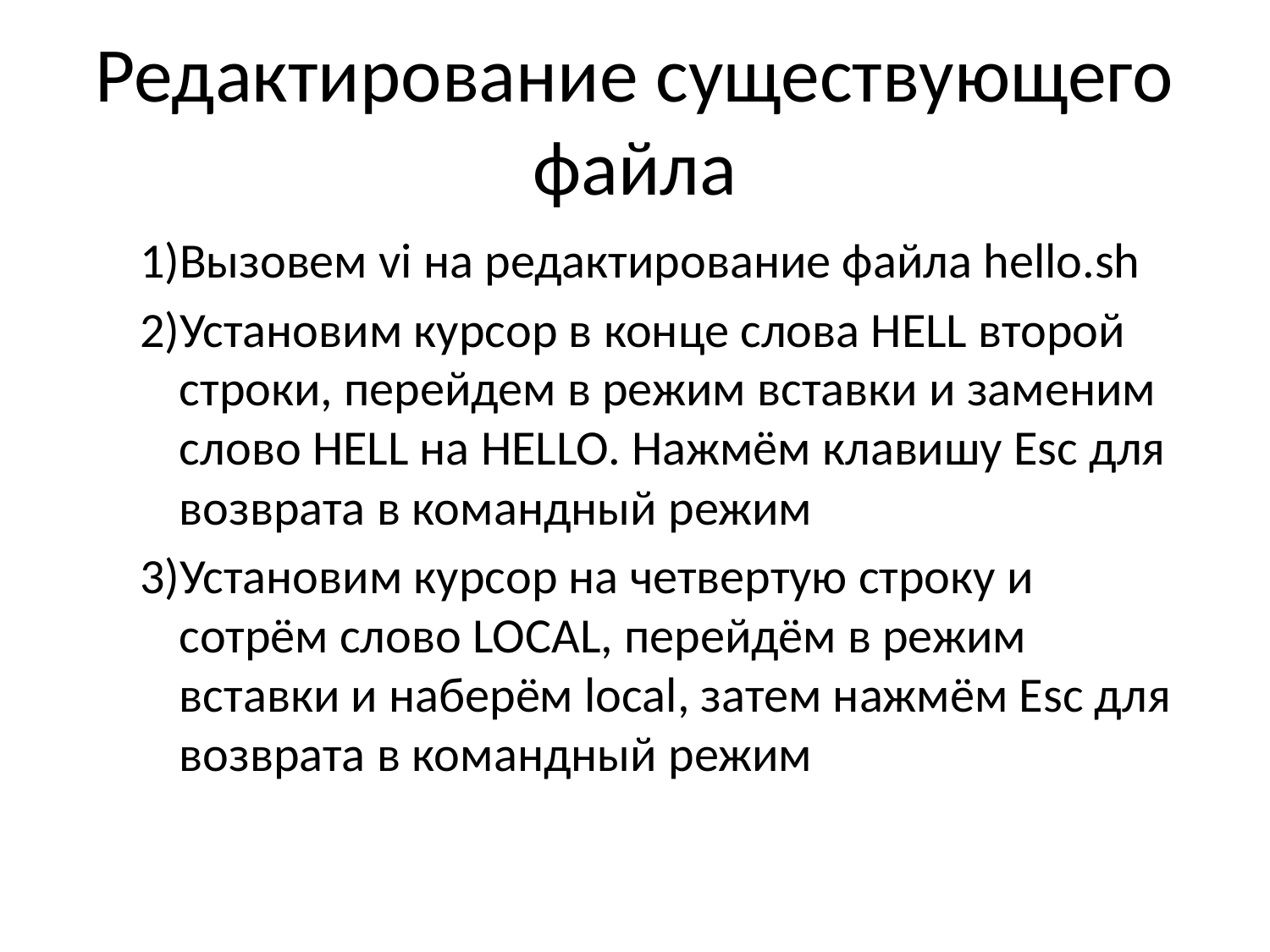

# Редактирование существующего файла
Вызовем vi на редактирование файла hello.sh
Установим курсор в конце слова HELL второй строки, перейдем в режим вставки и заменим слово HELL на HELLO. Нажмём клавишу Esc для возврата в командный режим
Установим курсор на четвертую строку и сотрём слово LOCAL, перейдём в режим вставки и наберём local, затем нажмём Esc для возврата в командный режим